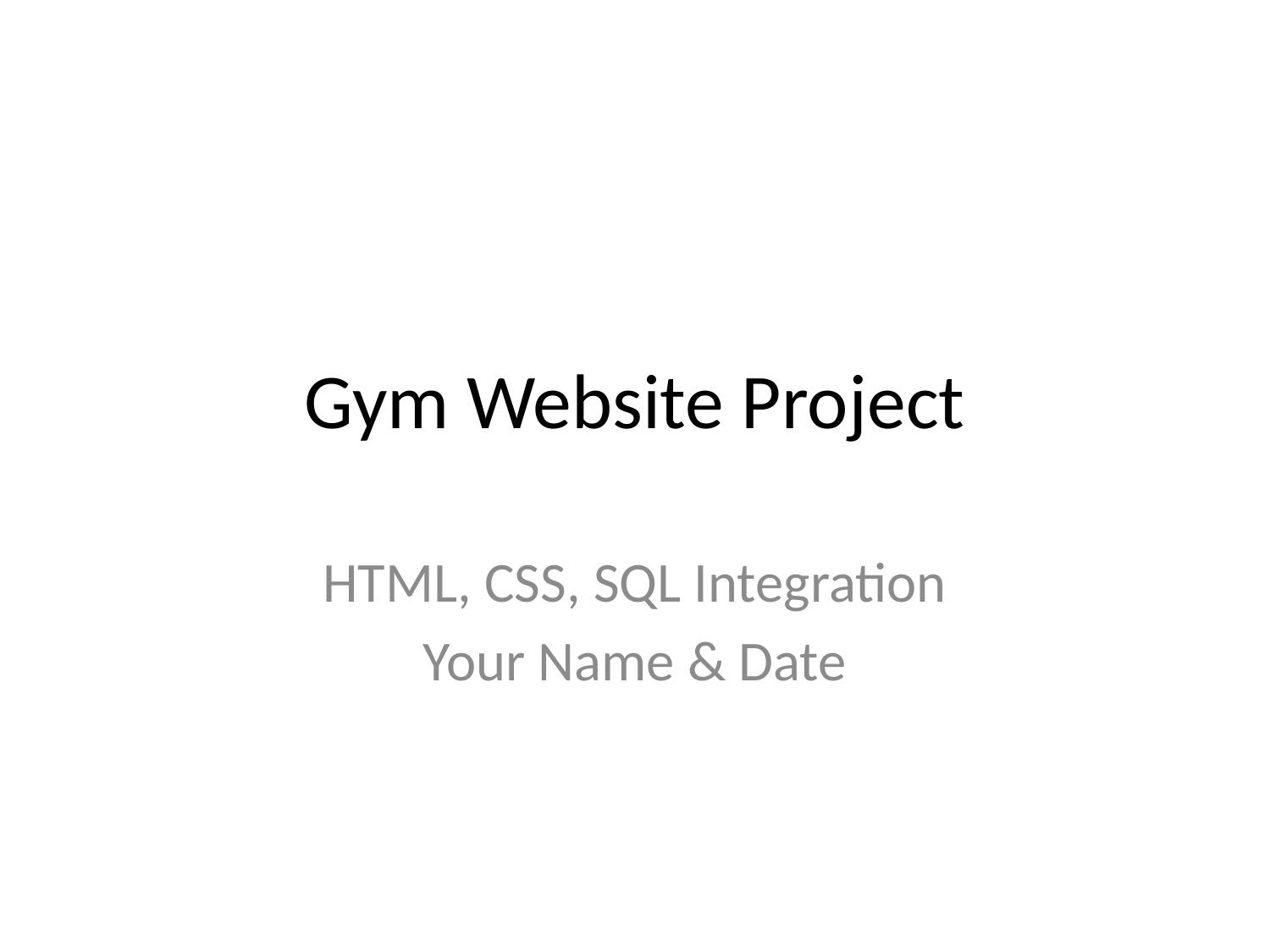

# Gym Website Project
HTML, CSS, SQL Integration
Your Name & Date